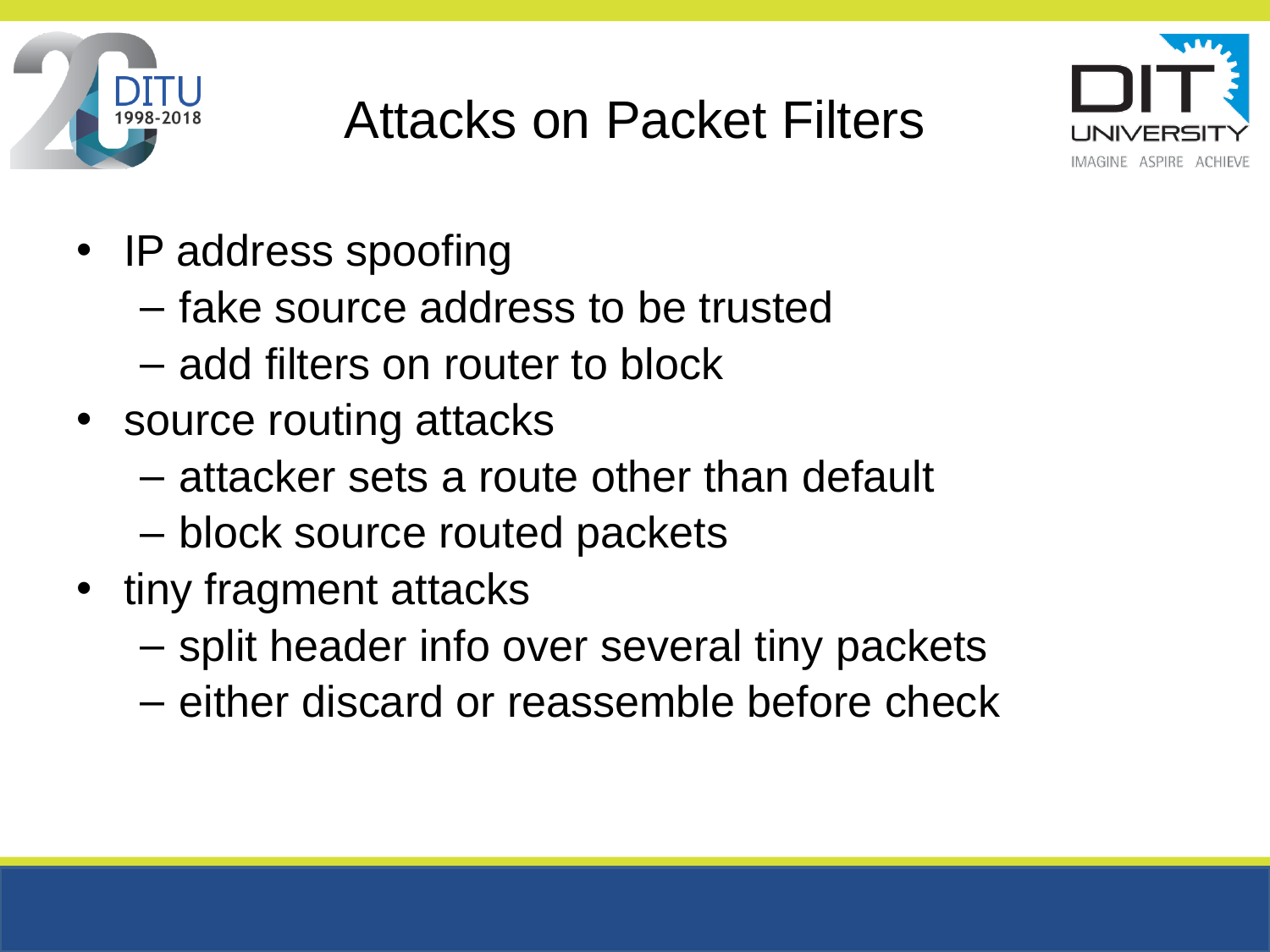

# Attacks on Packet Filters
IP address spoofing
fake source address to be trusted
add filters on router to block
source routing attacks
attacker sets a route other than default
block source routed packets
tiny fragment attacks
split header info over several tiny packets
either discard or reassemble before check